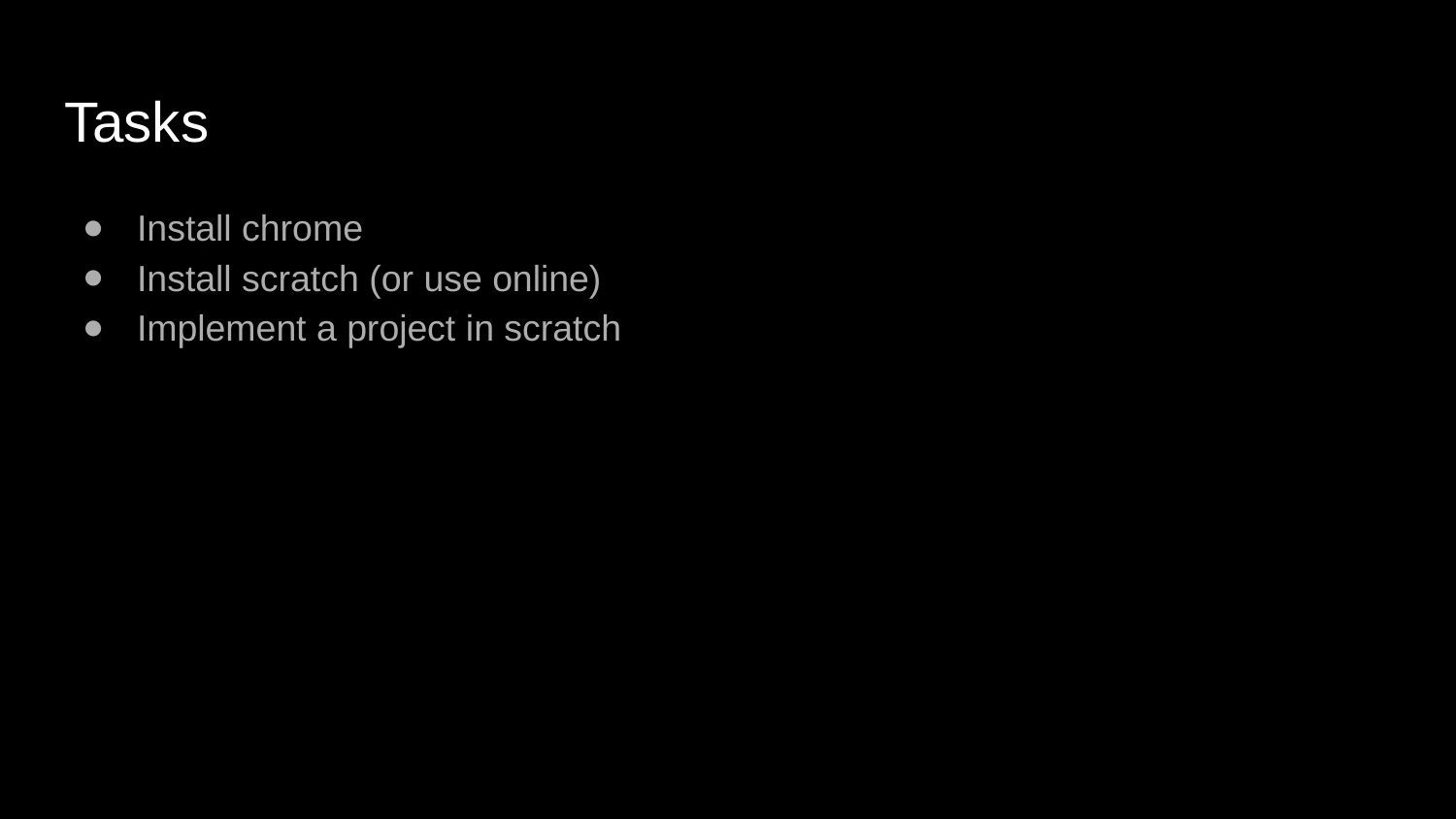

# Tasks
Install chrome
Install scratch (or use online)
Implement a project in scratch